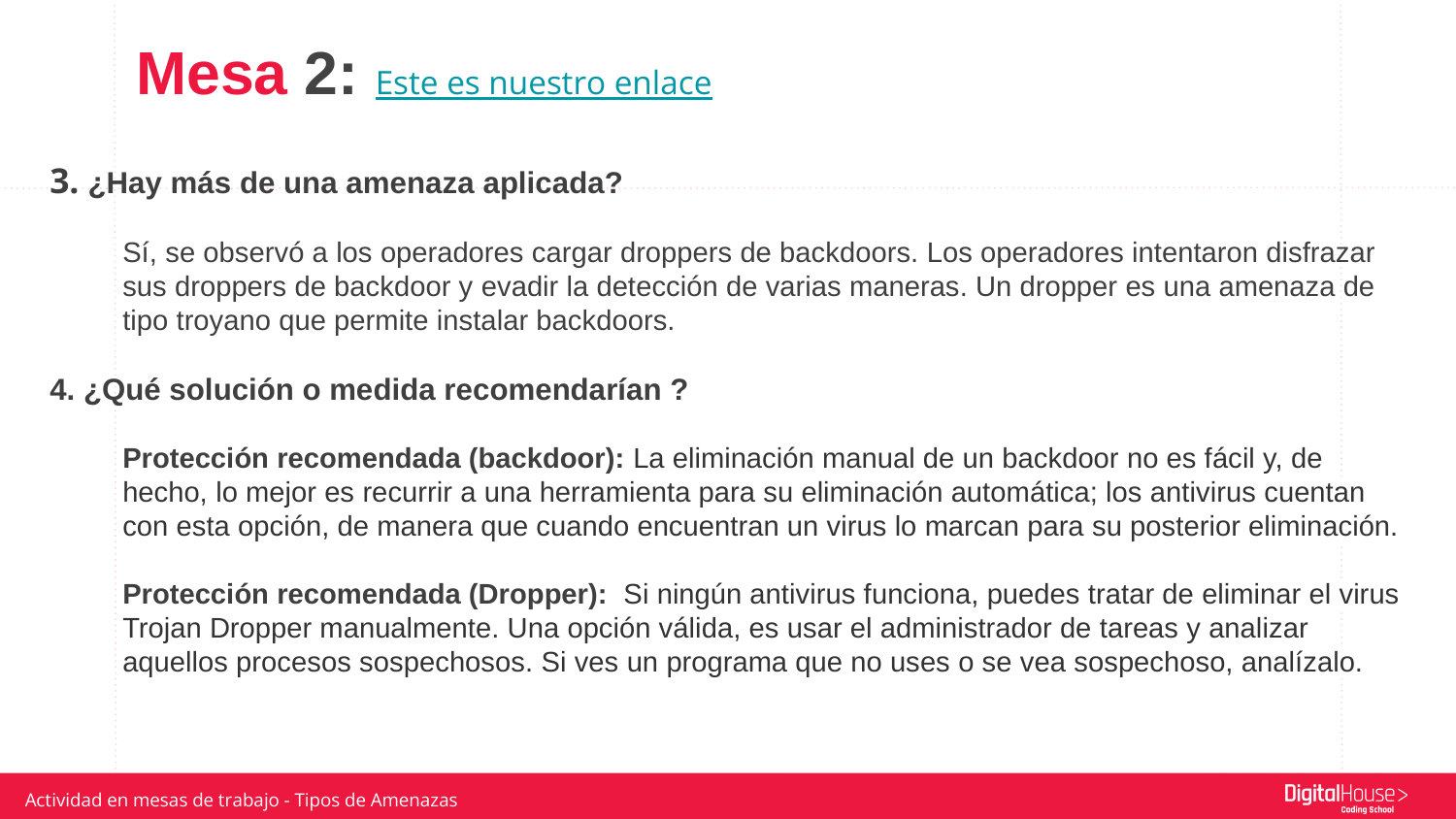

Mesa 2: Este es nuestro enlace
3. ¿Hay más de una amenaza aplicada?

Sí, se observó a los operadores cargar droppers de backdoors. Los operadores intentaron disfrazar sus droppers de backdoor y evadir la detección de varias maneras. Un dropper es una amenaza de tipo troyano que permite instalar backdoors.

4. ¿Qué solución o medida recomendarían ?

Protección recomendada (backdoor): La eliminación manual de un backdoor no es fácil y, de hecho, lo mejor es recurrir a una herramienta para su eliminación automática; los antivirus cuentan con esta opción, de manera que cuando encuentran un virus lo marcan para su posterior eliminación.

Protección recomendada (Dropper):  Si ningún antivirus funciona, puedes tratar de eliminar el virus Trojan Dropper manualmente. Una opción válida, es usar el administrador de tareas y analizar aquellos procesos sospechosos. Si ves un programa que no uses o se vea sospechoso, analízalo.